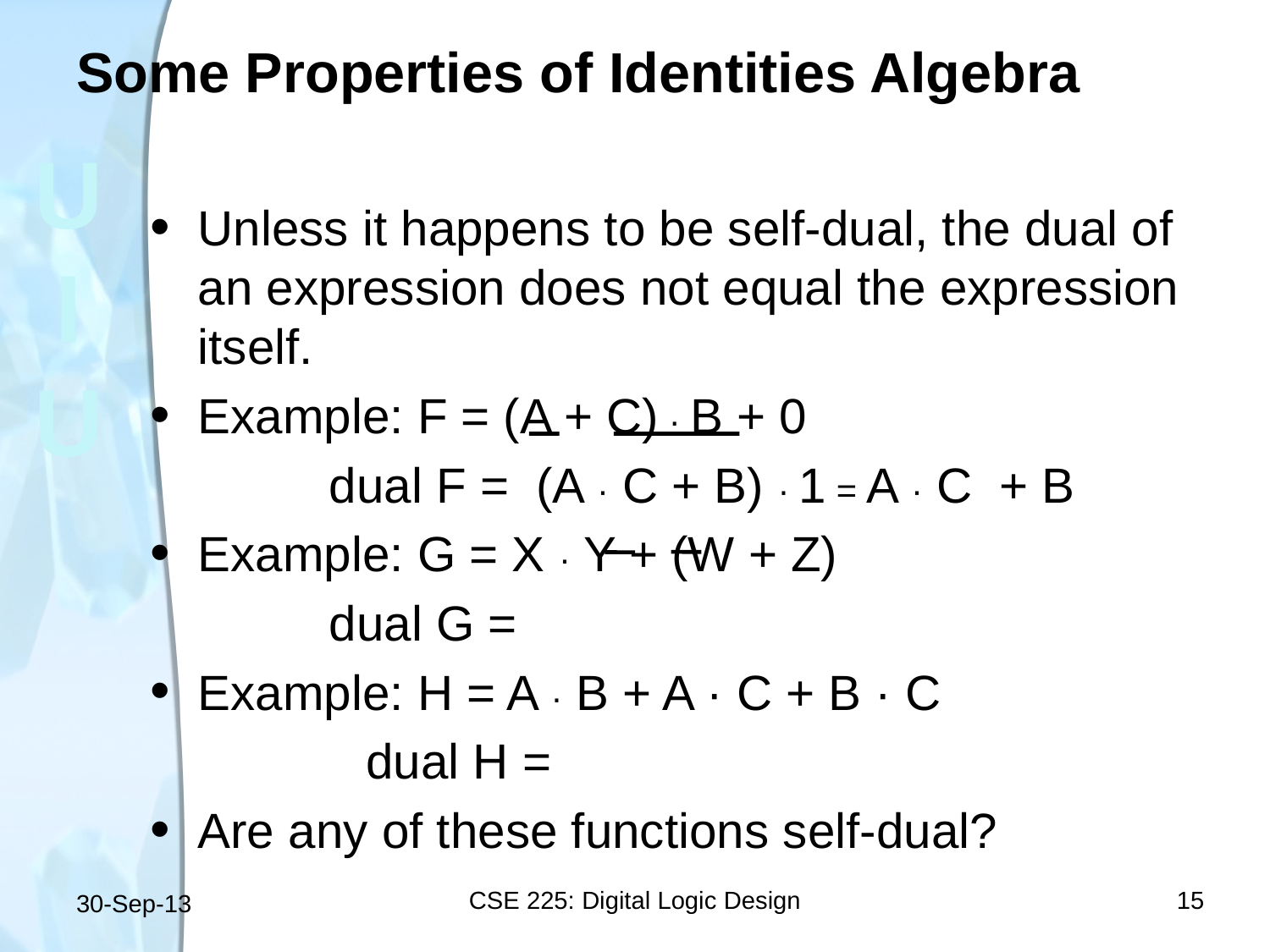

# Some Properties of Identities Algebra
Unless it happens to be self-dual, the dual of an expression does not equal the expression itself.
Example: F = (A + C) · B + 0
             dual F =  (A · C + B) · 1 = A · C  + B
Example: G = X · Y + (W + Z)
             dual G =
Example: H = A · B + A · C + B · C
		   dual H =
Are any of these functions self-dual?

CSE 225: Digital Logic Design
15
30-Sep-13